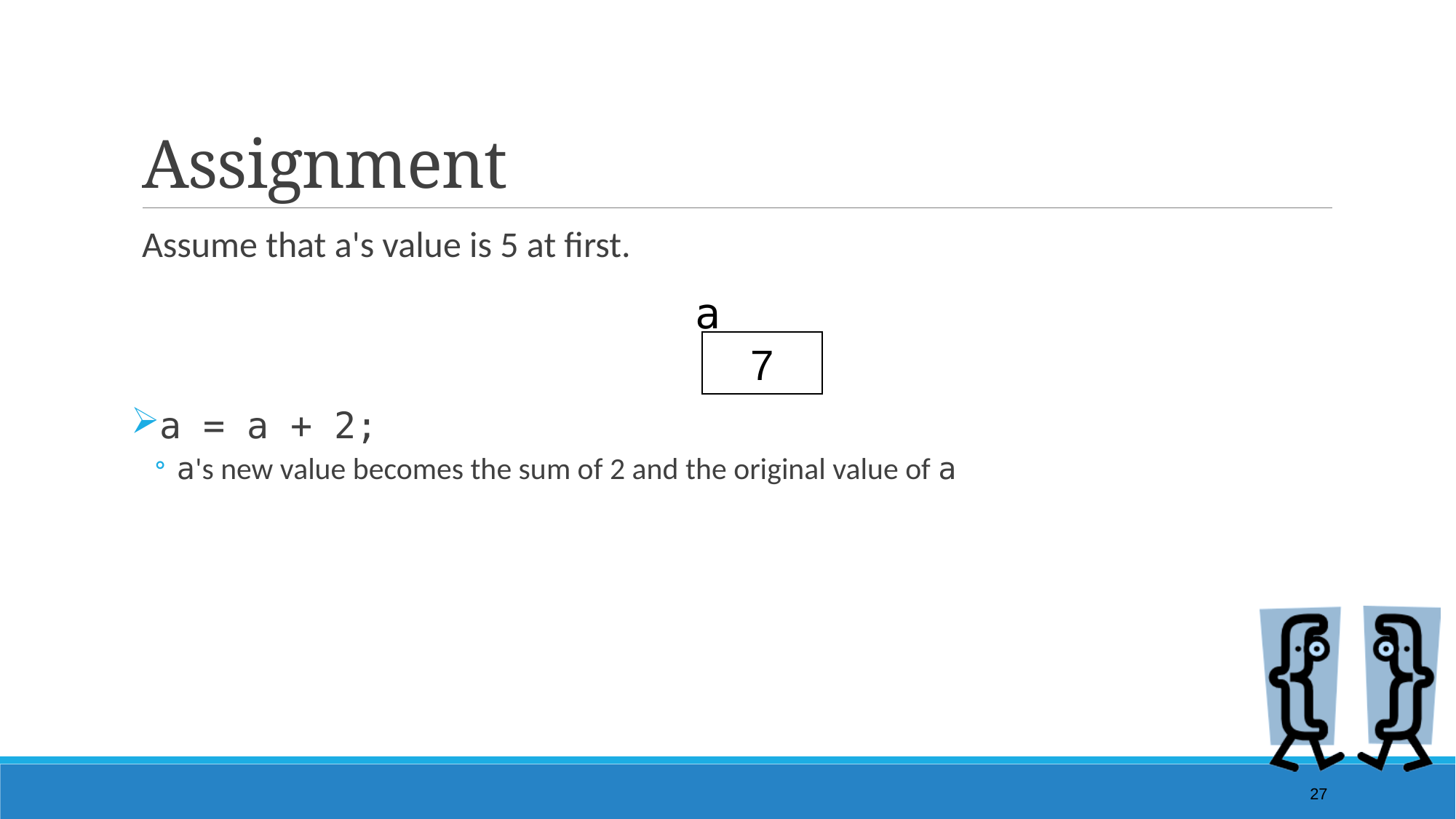

# Assignment
Assume that a's value is 5 at first.

a = a + 2;
a's new value becomes the sum of 2 and the original value of a
a
5
7
27